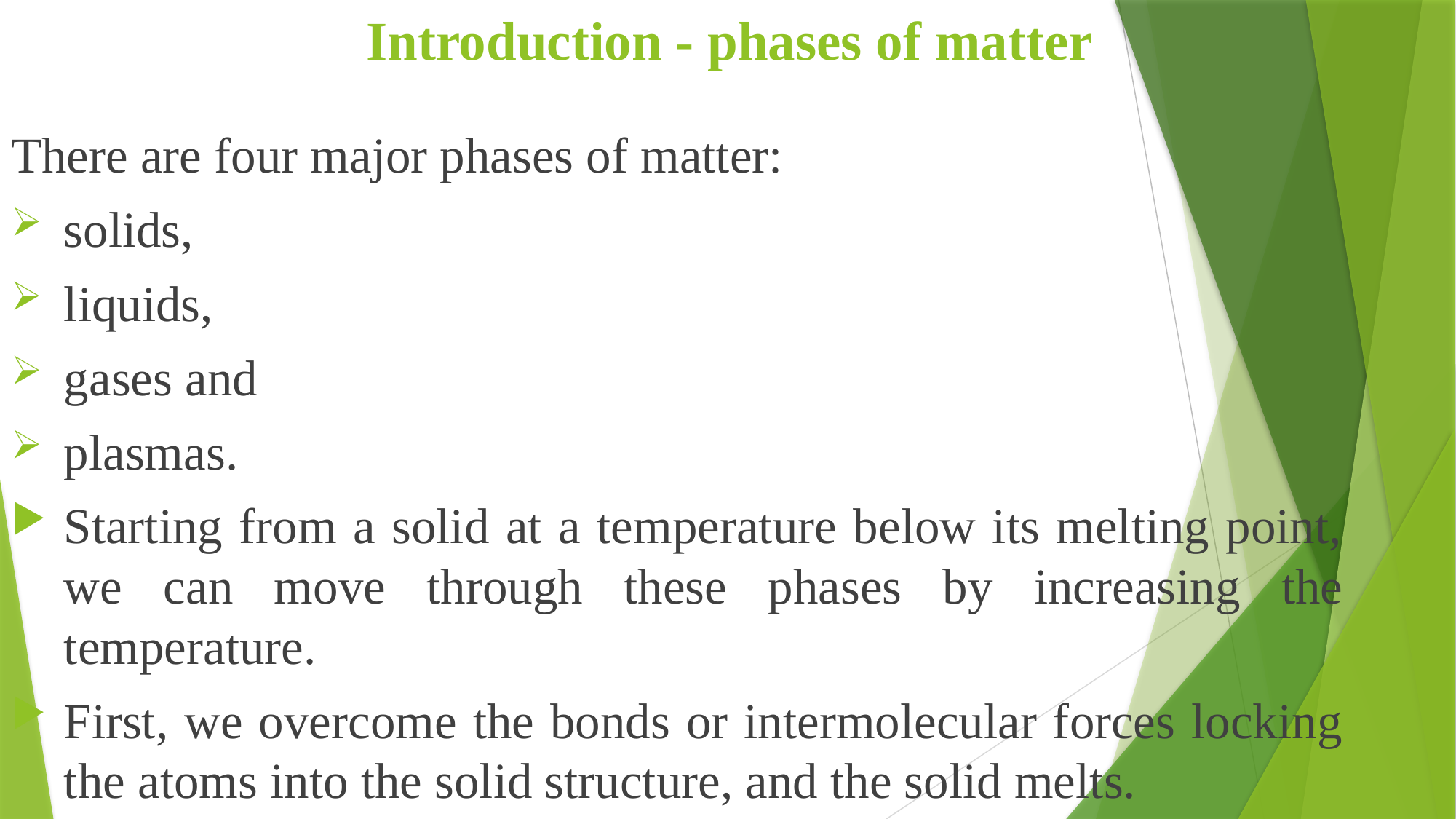

# Introduction - phases of matter
There are four major phases of matter:
solids,
liquids,
gases and
plasmas.
Starting from a solid at a temperature below its melting point, we can move through these phases by increasing the temperature.
First, we overcome the bonds or intermolecular forces locking the atoms into the solid structure, and the solid melts.